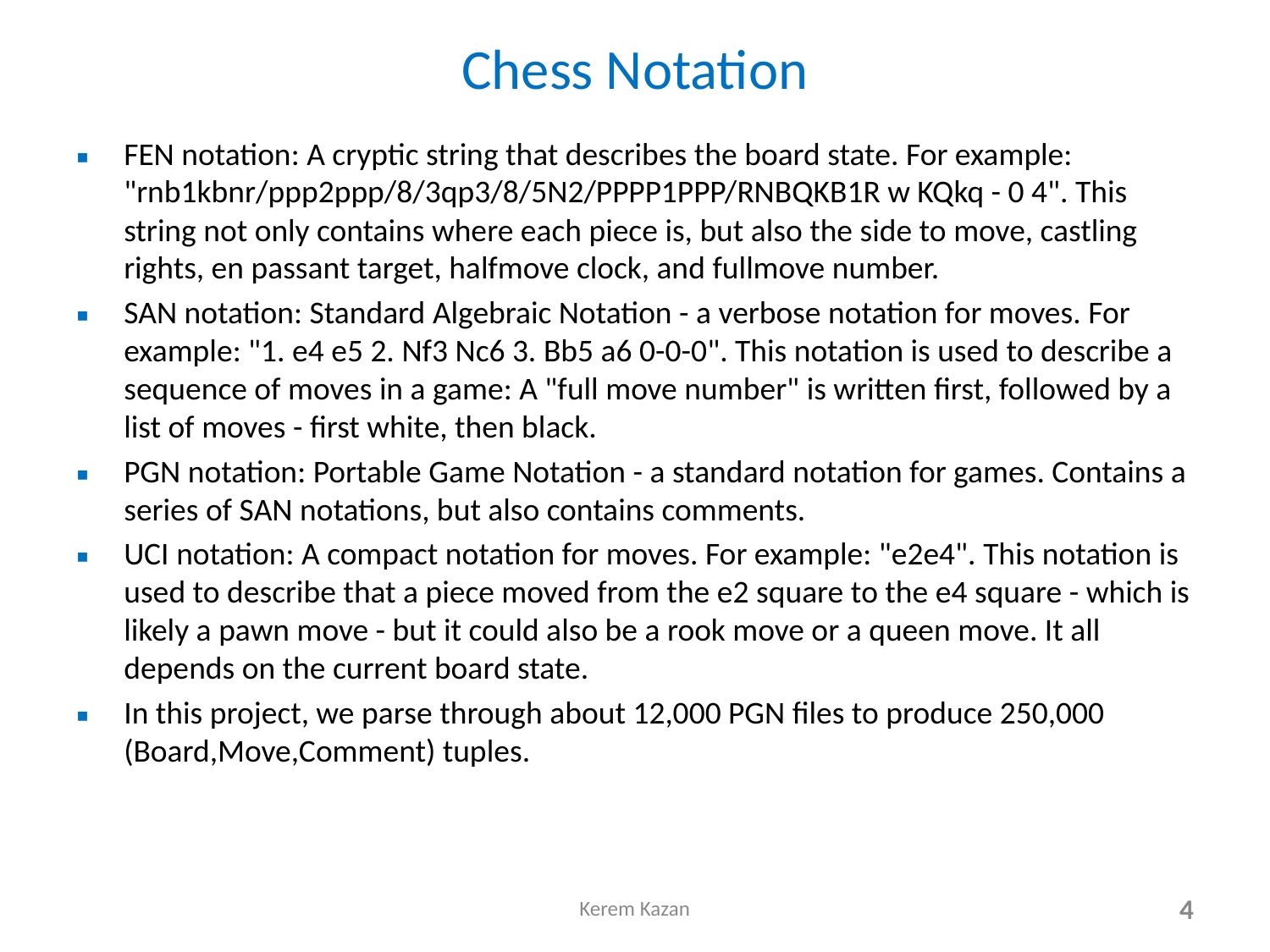

# Chess Notation
FEN notation: A cryptic string that describes the board state. For example: "rnb1kbnr/ppp2ppp/8/3qp3/8/5N2/PPPP1PPP/RNBQKB1R w KQkq - 0 4". This string not only contains where each piece is, but also the side to move, castling rights, en passant target, halfmove clock, and fullmove number.
SAN notation: Standard Algebraic Notation - a verbose notation for moves. For example: "1. e4 e5 2. Nf3 Nc6 3. Bb5 a6 0-0-0". This notation is used to describe a sequence of moves in a game: A "full move number" is written first, followed by a list of moves - first white, then black.
PGN notation: Portable Game Notation - a standard notation for games. Contains a series of SAN notations, but also contains comments.
UCI notation: A compact notation for moves. For example: "e2e4". This notation is used to describe that a piece moved from the e2 square to the e4 square - which is likely a pawn move - but it could also be a rook move or a queen move. It all depends on the current board state.
In this project, we parse through about 12,000 PGN files to produce 250,000 (Board,Move,Comment) tuples.
Kerem Kazan
4